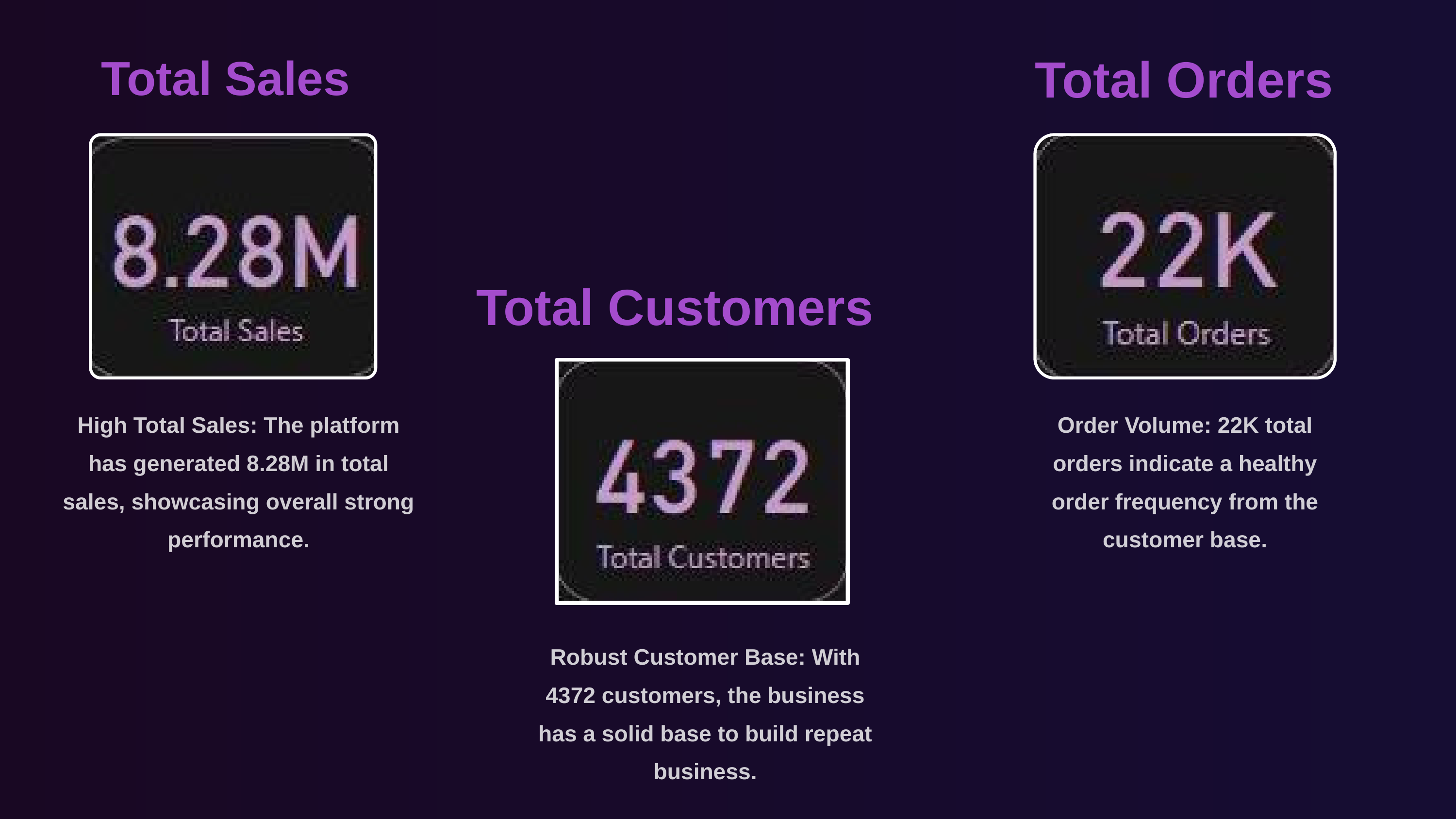

Total Orders
Total Sales

Total Customers

High Total Sales: The platform has generated 8.28M in total sales, showcasing overall strong performance.

Order Volume: 22K total orders indicate a healthy order frequency from the customer base.

Robust Customer Base: With 4372 customers, the business has a solid base to build repeat business.